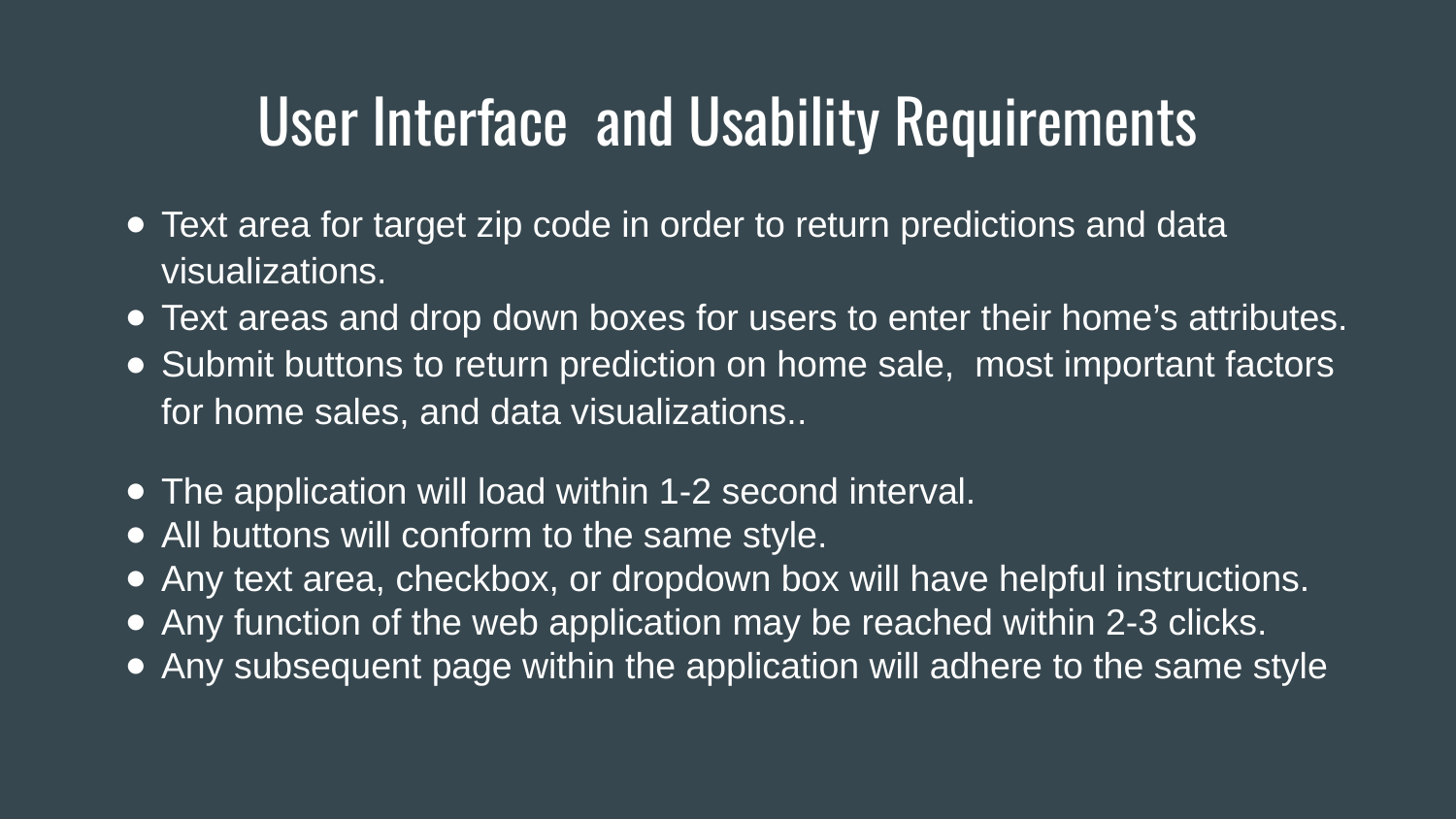

# User Interface  and Usability Requirements
Text area for target zip code in order to return predictions and data visualizations.
Text areas and drop down boxes for users to enter their home’s attributes.
Submit buttons to return prediction on home sale,  most important factors for home sales, and data visualizations..

The application will load within 1-2 second interval.
All buttons will conform to the same style.
Any text area, checkbox, or dropdown box will have helpful instructions.
Any function of the web application may be reached within 2-3 clicks.
Any subsequent page within the application will adhere to the same style